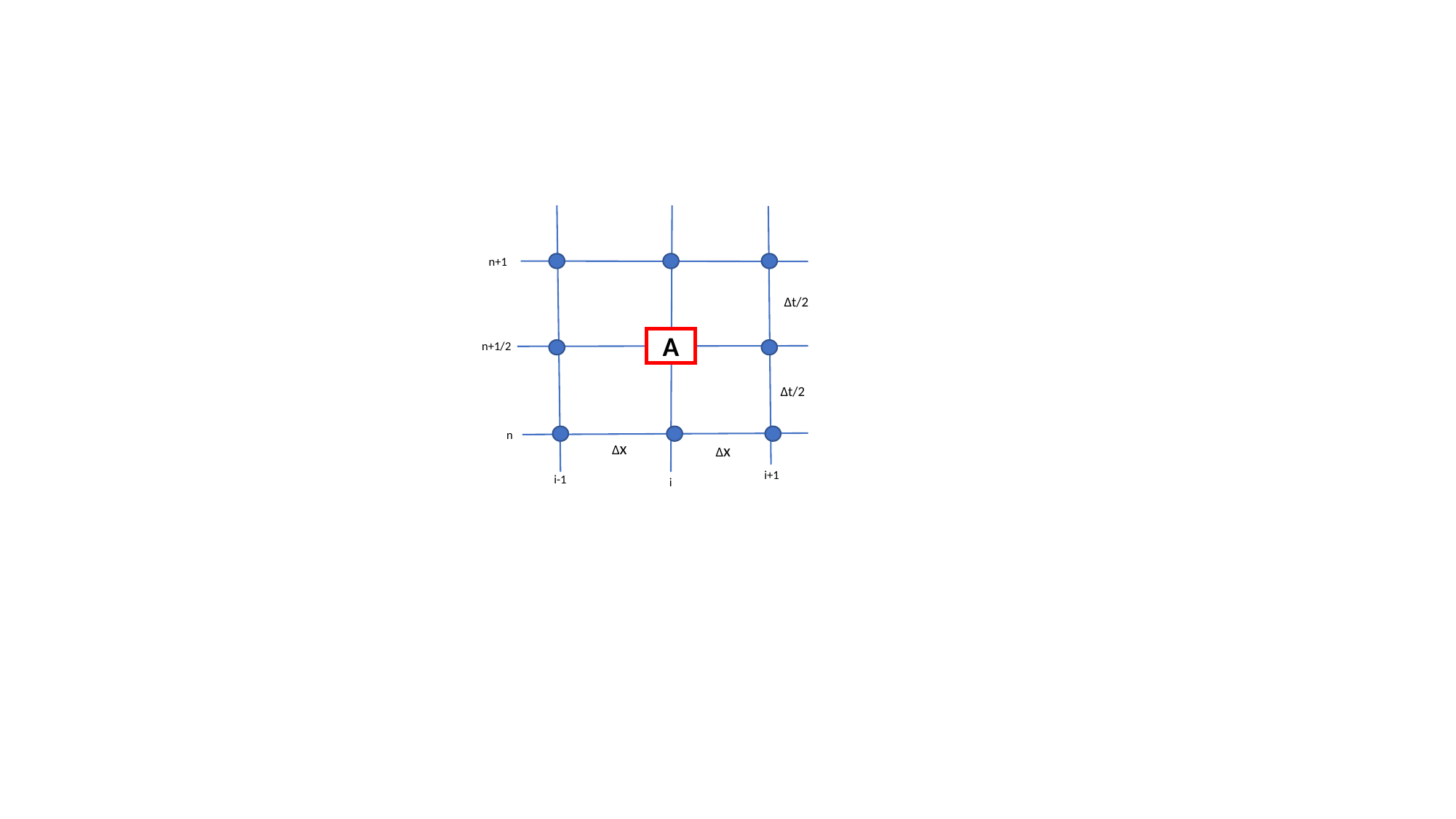

n+1

∆t/2
A
n+1/2

∆t/2
n

∆x
∆x
i+1
i-1
i